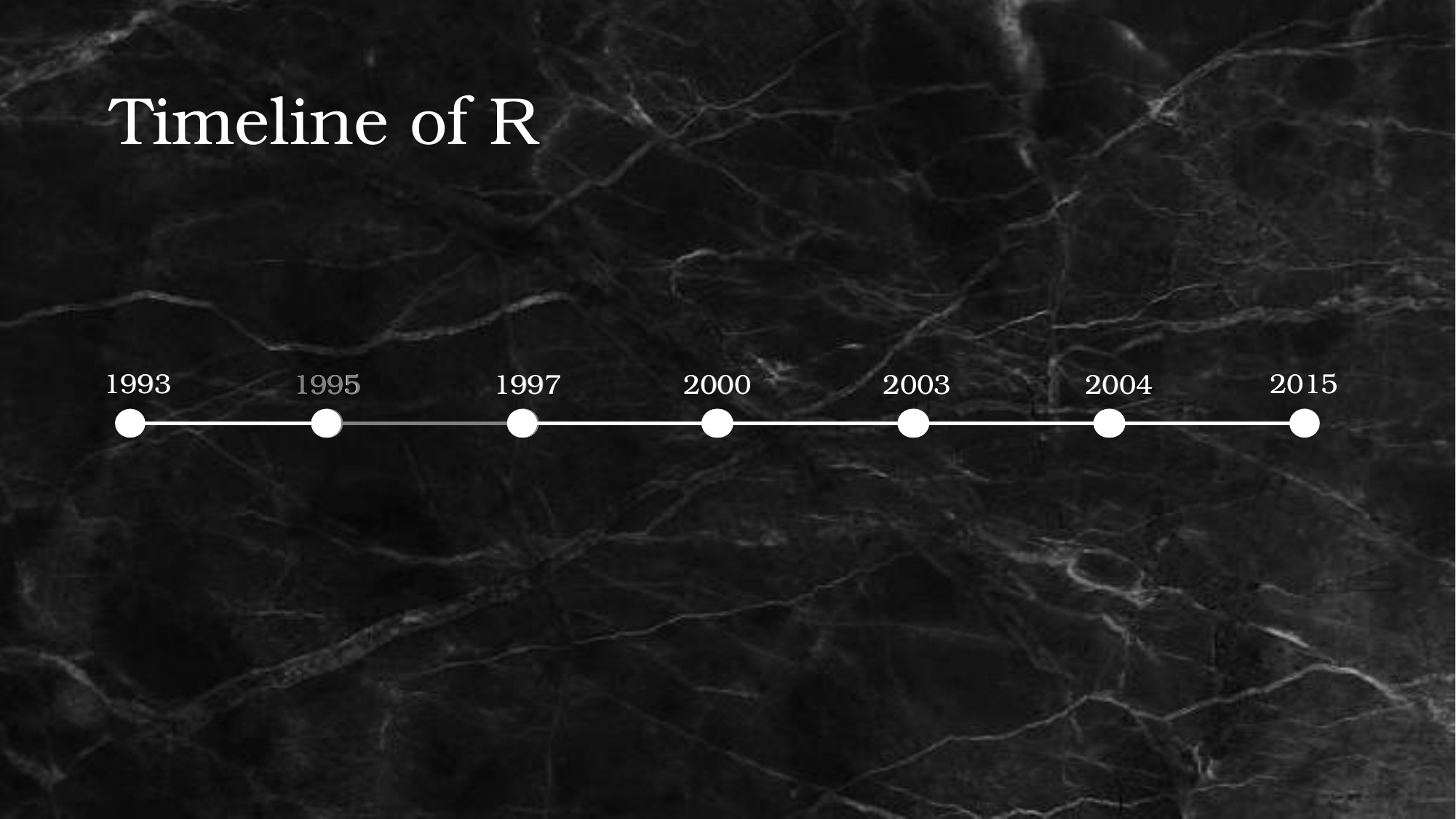

# Timeline of R
1993

2015

1993

2015
1997

2000

2003

2004

1997

2000

2003

1995

2004

1995